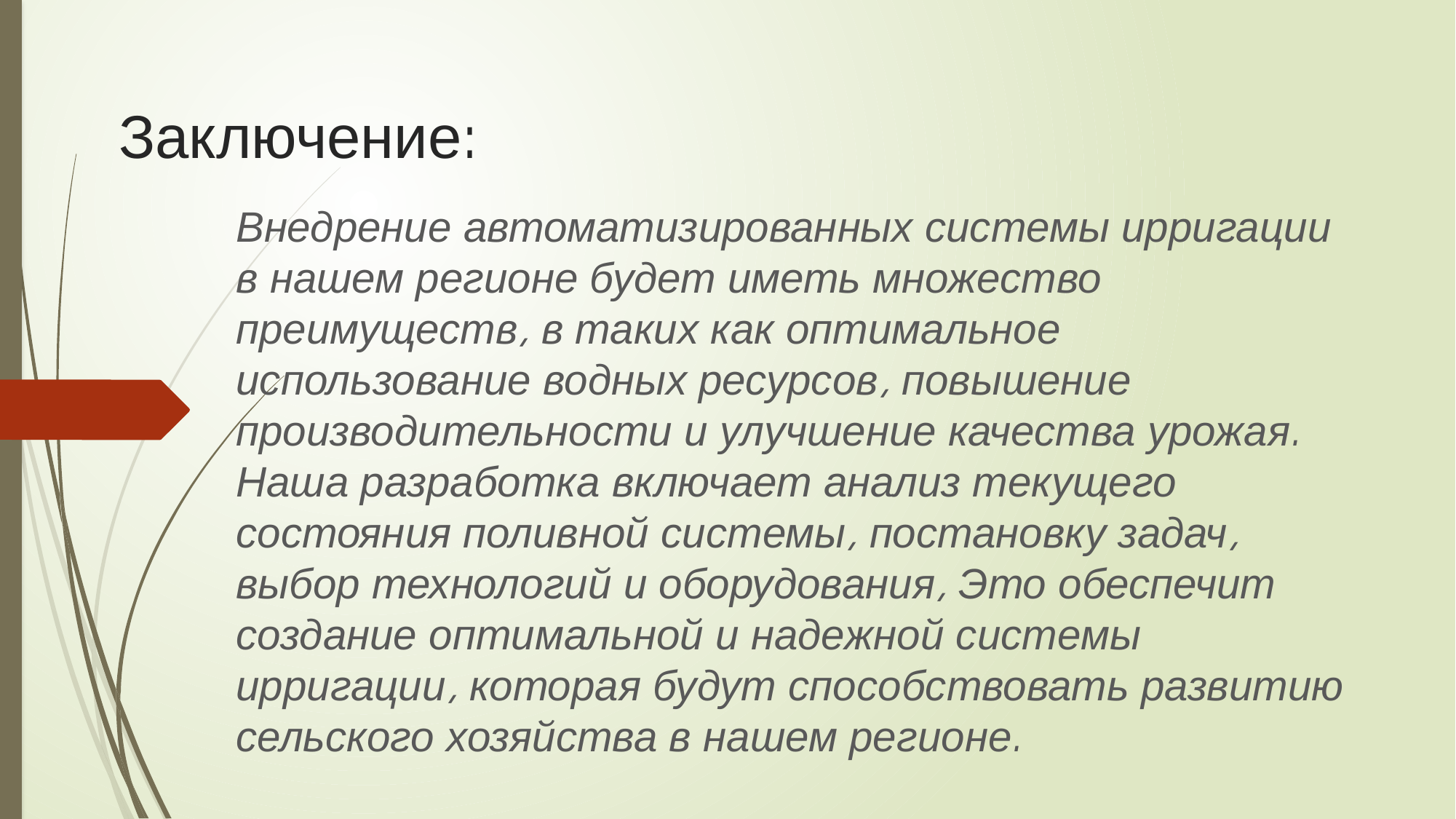

# Заключение:
Внедрение автоматизированных системы ирригации в нашем регионе будет иметь множество преимуществ, в таких как оптимальное использование водных ресурсов, повышение производительности и улучшение качества урожая. Наша разработка включает анализ текущего состояния поливной системы, постановку задач, выбор технологий и оборудования, Это обеспечит создание оптимальной и надежной системы ирригации, которая будут способствовать развитию сельского хозяйства в нашем регионе.